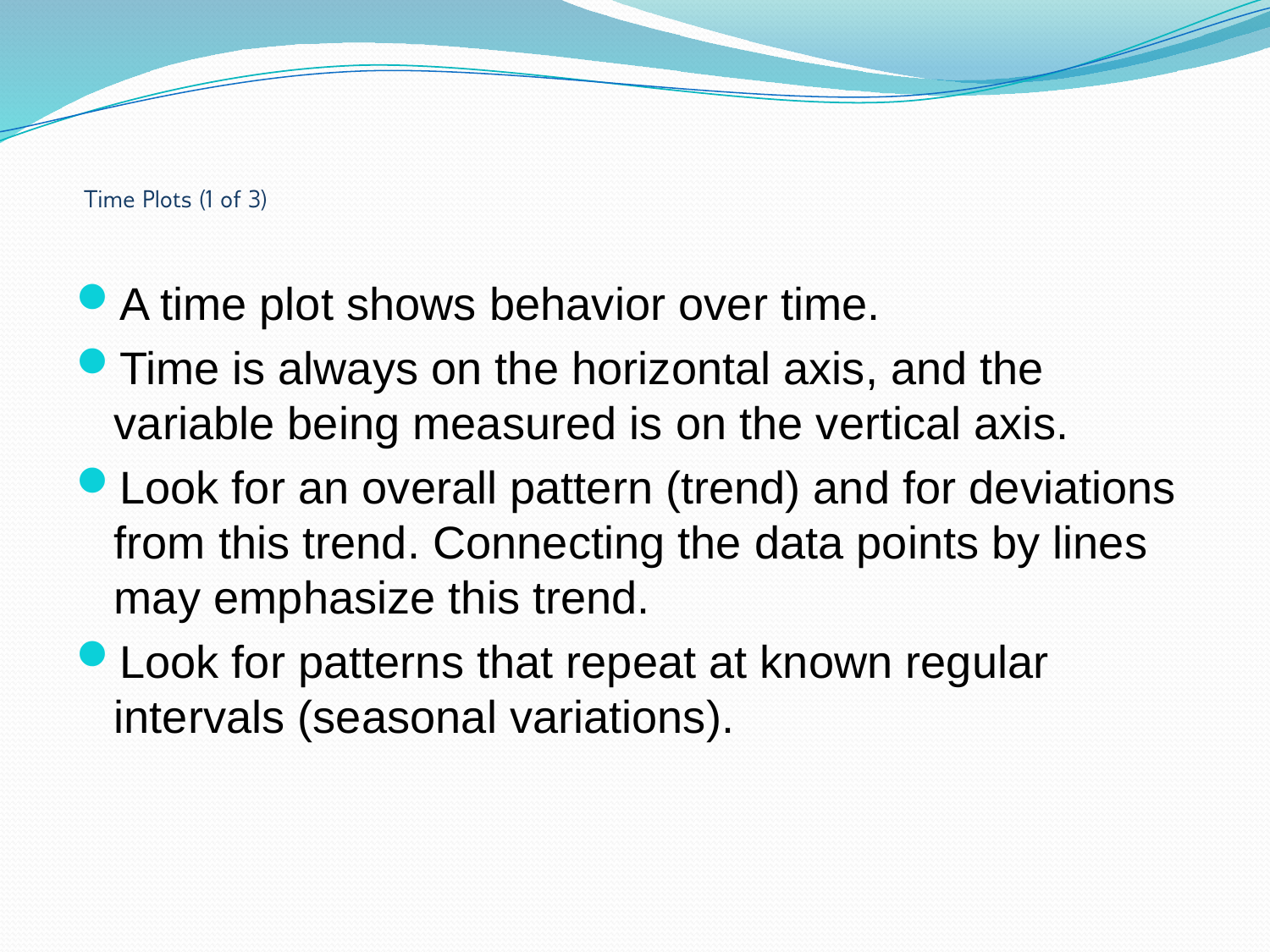

# Time Plots (1 of 3)
A time plot shows behavior over time.
Time is always on the horizontal axis, and the variable being measured is on the vertical axis.
Look for an overall pattern (trend) and for deviations from this trend. Connecting the data points by lines may emphasize this trend.
Look for patterns that repeat at known regular intervals (seasonal variations).